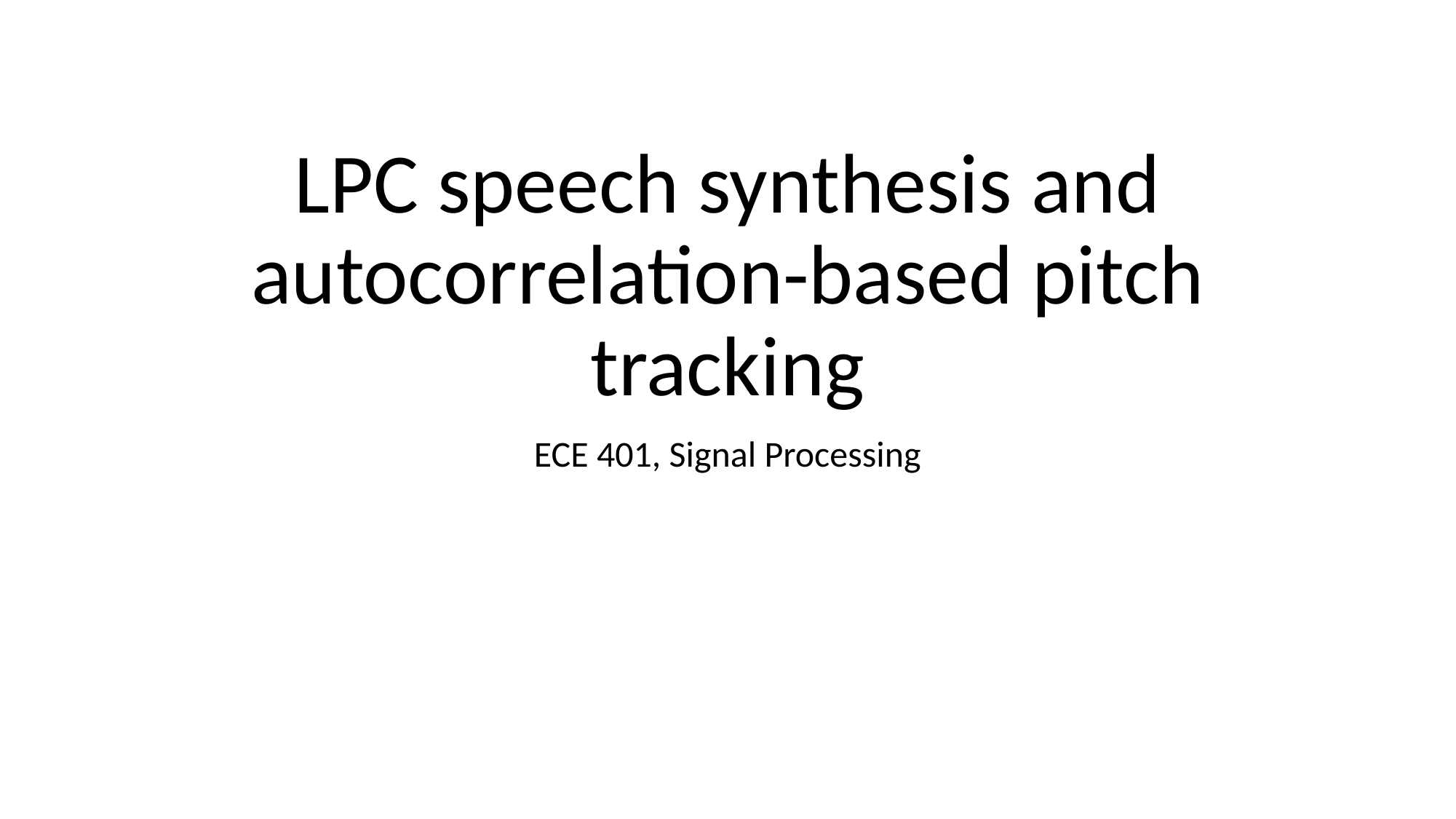

# LPC speech synthesis and autocorrelation-based pitch tracking
ECE 401, Signal Processing